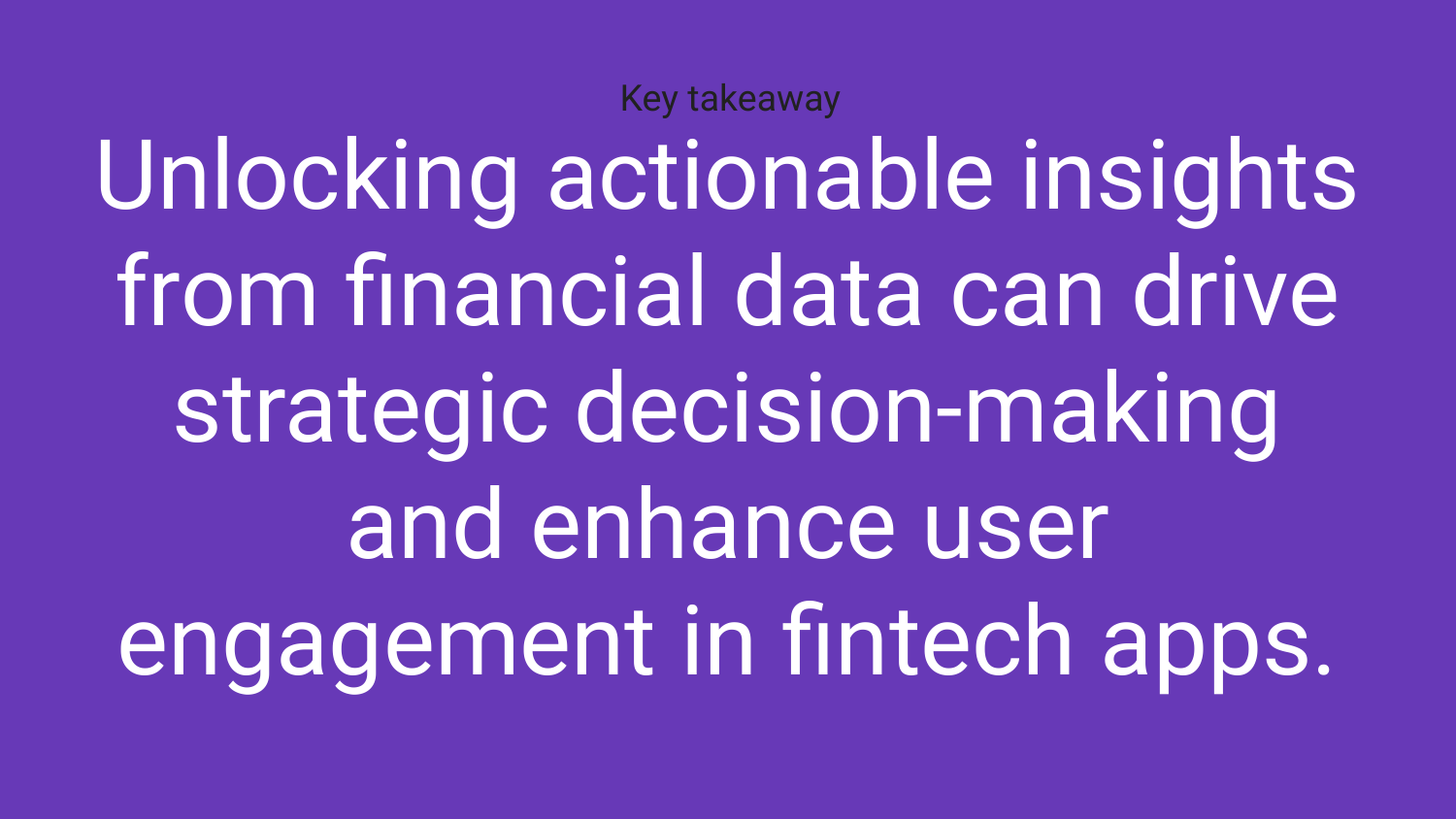

Key takeaway
# Unlocking actionable insights from financial data can drive strategic decision-making and enhance user engagement in fintech apps.